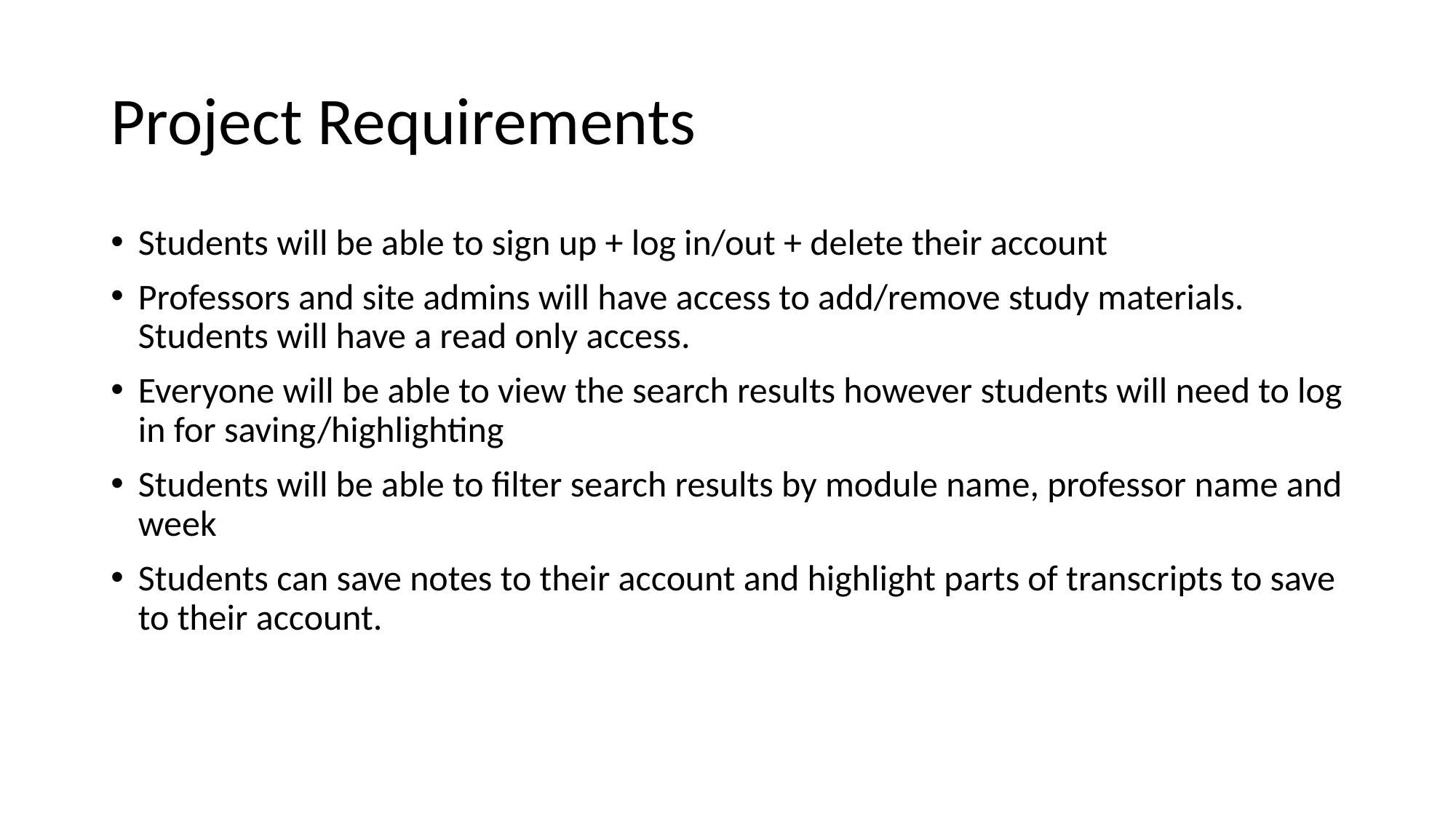

# Project Requirements
Students will be able to sign up + log in/out + delete their account
Professors and site admins will have access to add/remove study materials. Students will have a read only access.
Everyone will be able to view the search results however students will need to log in for saving/highlighting
Students will be able to filter search results by module name, professor name and week
Students can save notes to their account and highlight parts of transcripts to save to their account.